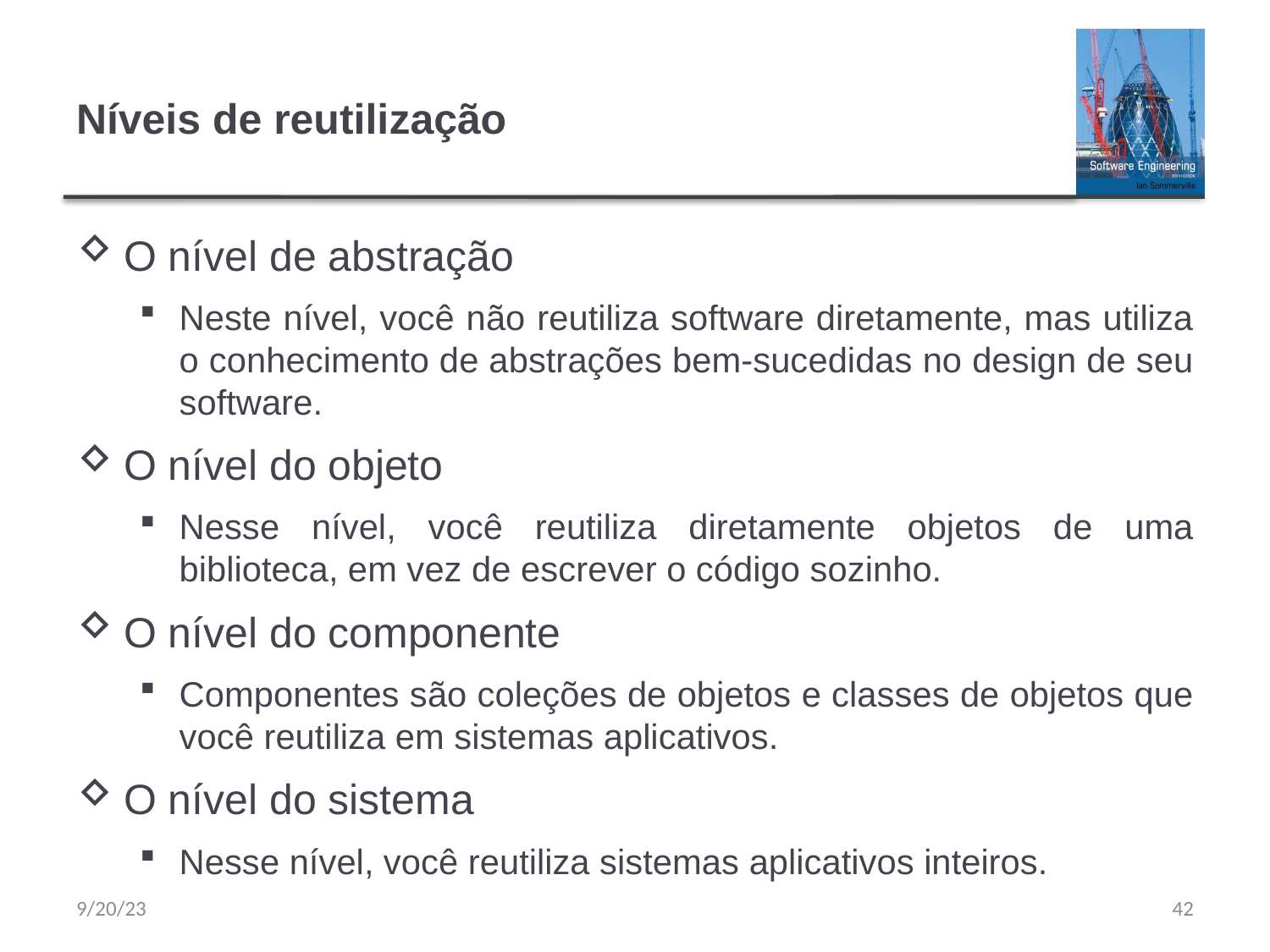

# Níveis de reutilização
O nível de abstração
Neste nível, você não reutiliza software diretamente, mas utiliza o conhecimento de abstrações bem-sucedidas no design de seu software.
O nível do objeto
Nesse nível, você reutiliza diretamente objetos de uma biblioteca, em vez de escrever o código sozinho.
O nível do componente
Componentes são coleções de objetos e classes de objetos que você reutiliza em sistemas aplicativos.
O nível do sistema
Nesse nível, você reutiliza sistemas aplicativos inteiros.
9/20/23
42